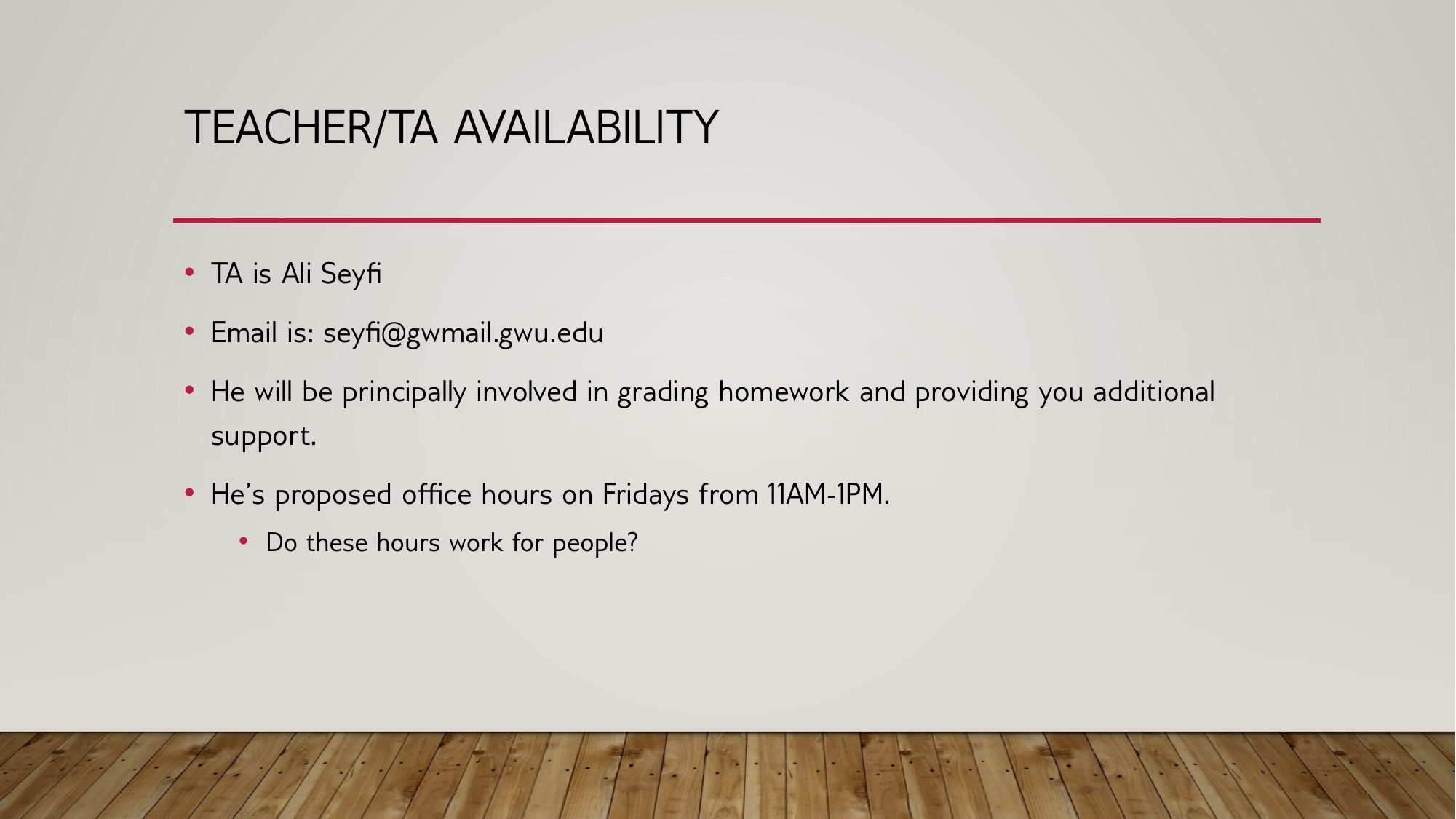

# Teacher/TA Availability
TA is Ali Seyfi
Email is: seyfi@gwmail.gwu.edu
He will be principally involved in grading homework and providing you additional support.
He’s proposed office hours on Fridays from 11AM-1PM.
Do these hours work for people?